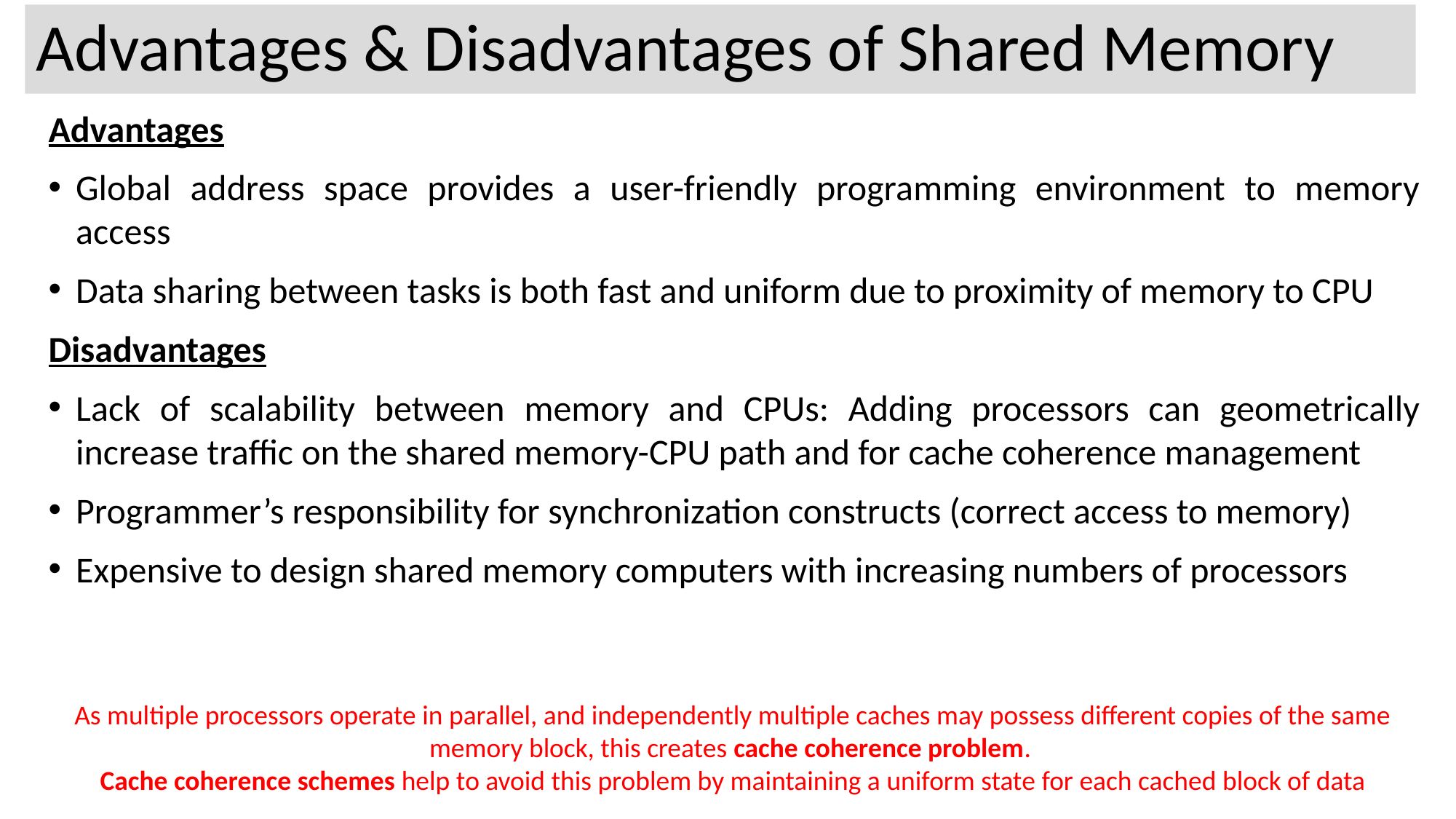

# Advantages & Disadvantages of Shared Memory
Advantages
Global address space provides a user-friendly programming environment to memory access 
Data sharing between tasks is both fast and uniform due to proximity of memory to CPU
Disadvantages
Lack of scalability between memory and CPUs: Adding processors can geometrically increase traffic on the shared memory-CPU path and for cache coherence management 
Programmer’s responsibility for synchronization constructs (correct access to memory) 
Expensive to design shared memory computers with increasing numbers of processors

As multiple processors operate in parallel, and independently multiple caches may possess different copies of the same memory block, this creates cache coherence problem.
Cache coherence schemes help to avoid this problem by maintaining a uniform state for each cached block of data